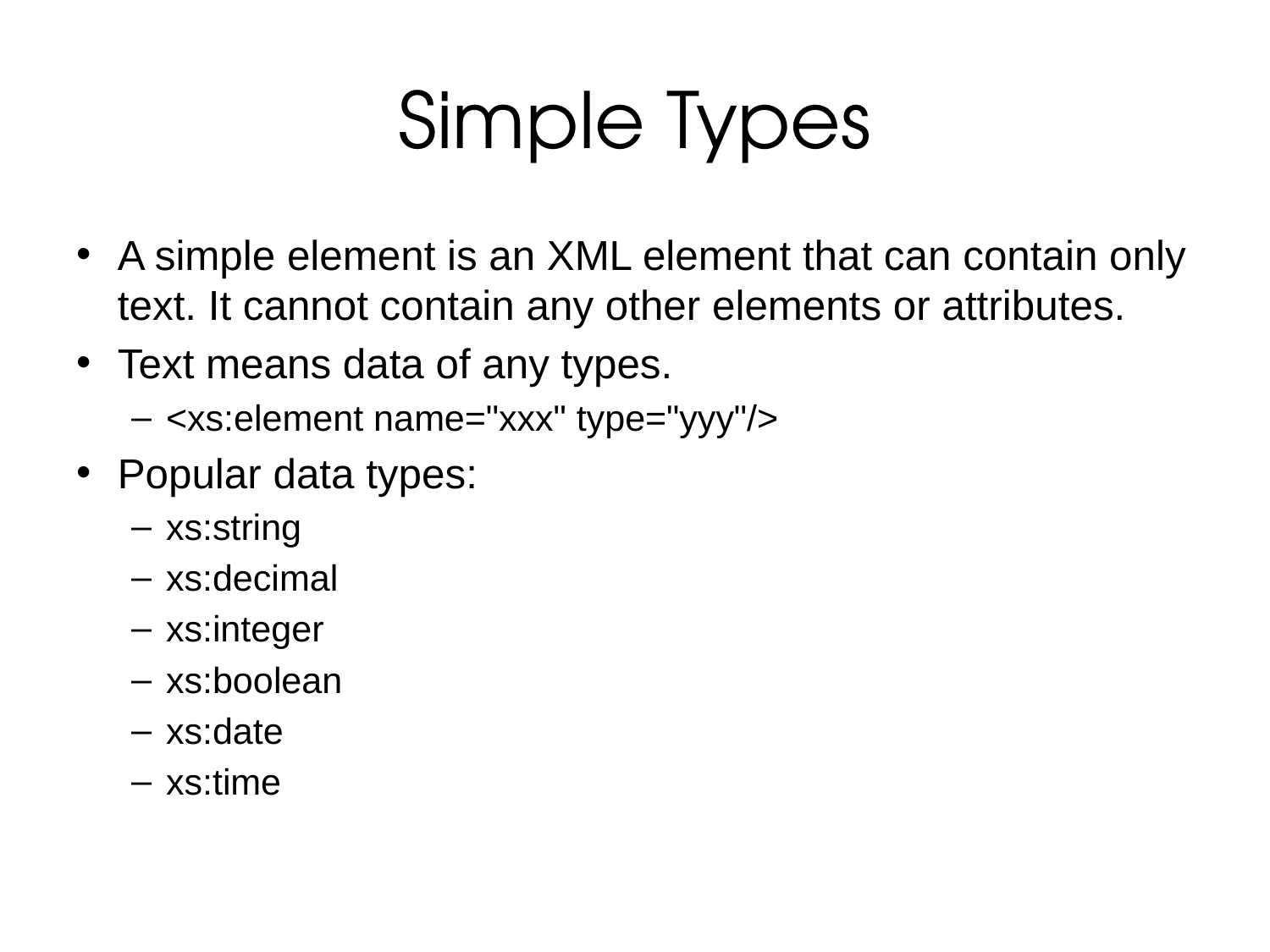

# Simple Types
A simple element is an XML element that can contain only text. It cannot contain any other elements or attributes.
Text means data of any types.
<xs:element name="xxx" type="yyy"/>
Popular data types:
xs:string
xs:decimal
xs:integer
xs:boolean
xs:date
xs:time